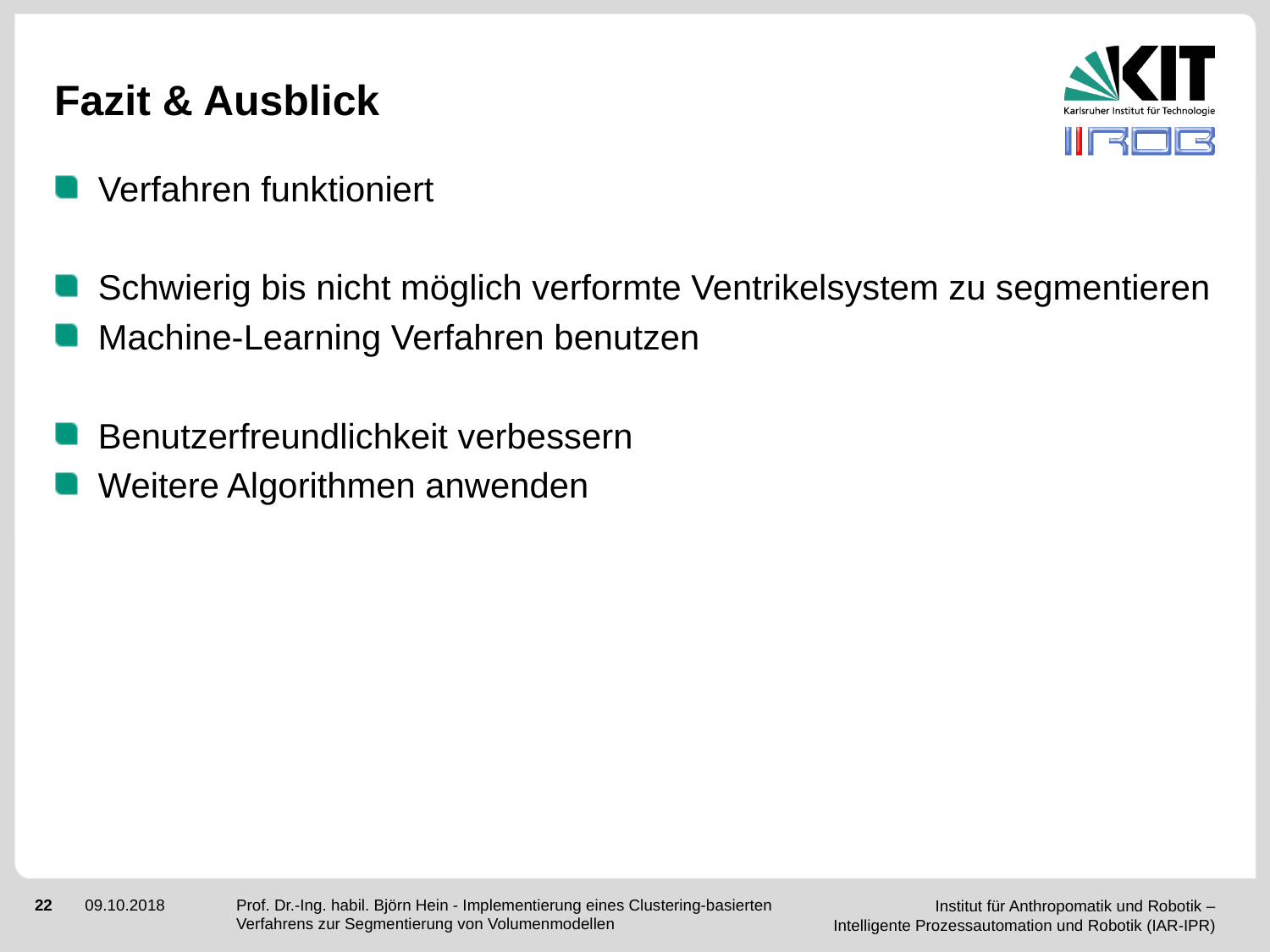

# Fazit & Ausblick
Verfahren funktioniert

Schwierig bis nicht möglich verformte Ventrikelsystem zu segmentieren
Machine-Learning Verfahren benutzen

Benutzerfreundlichkeit verbessern
Weitere Algorithmen anwenden

Prof. Dr.-Ing. habil. Björn Hein - Implementierung eines Clustering-basierten Verfahrens zur Segmentierung von Volumenmodellen